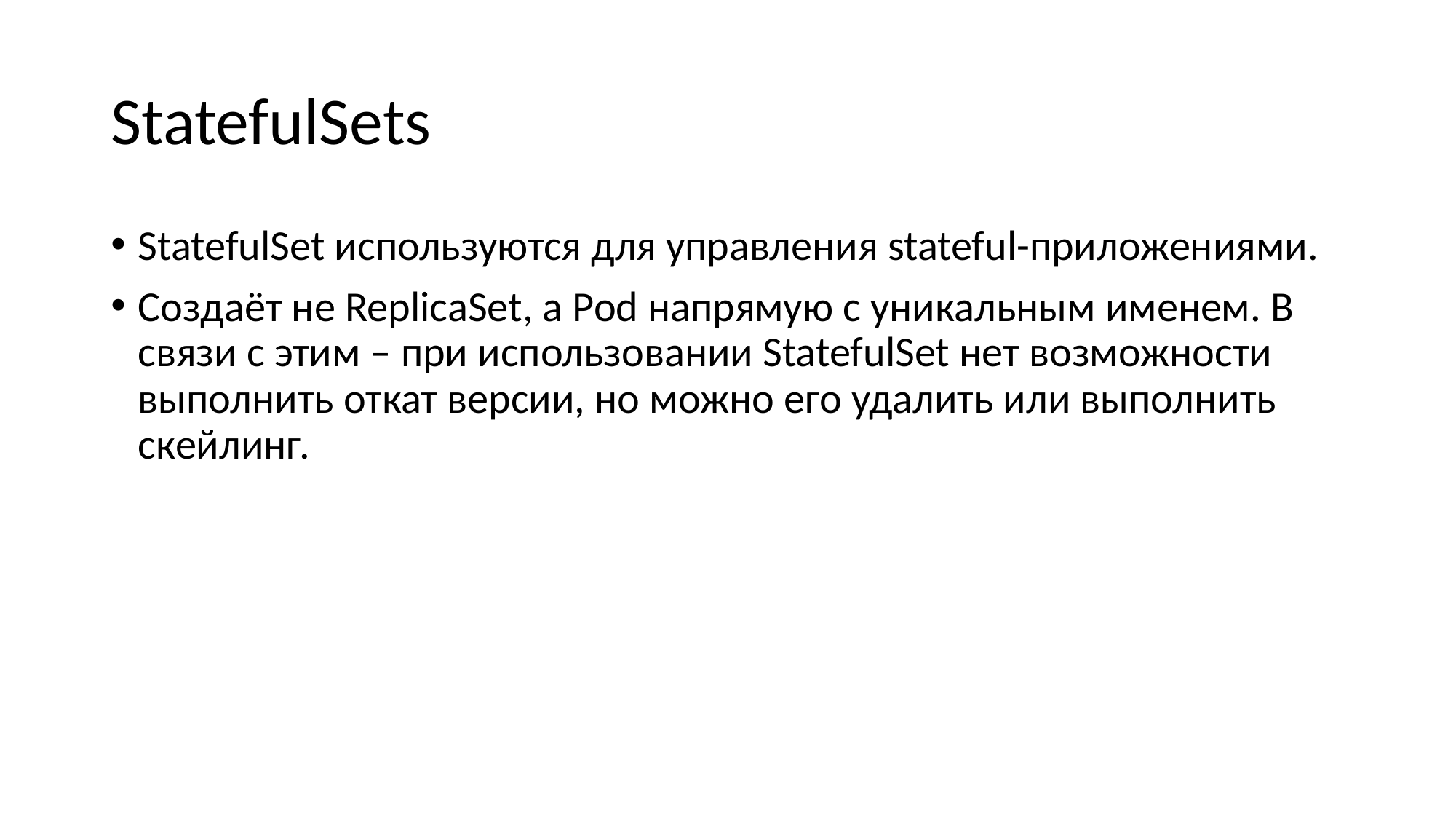

# StatefulSets
StatefulSet используются для управления stateful-приложениями.
Создаёт не ReplicaSet, а Pod напрямую с уникальным именем. В связи с этим – при использовании StatefulSet нет возможности выполнить откат версии, но можно его удалить или выполнить скейлинг.